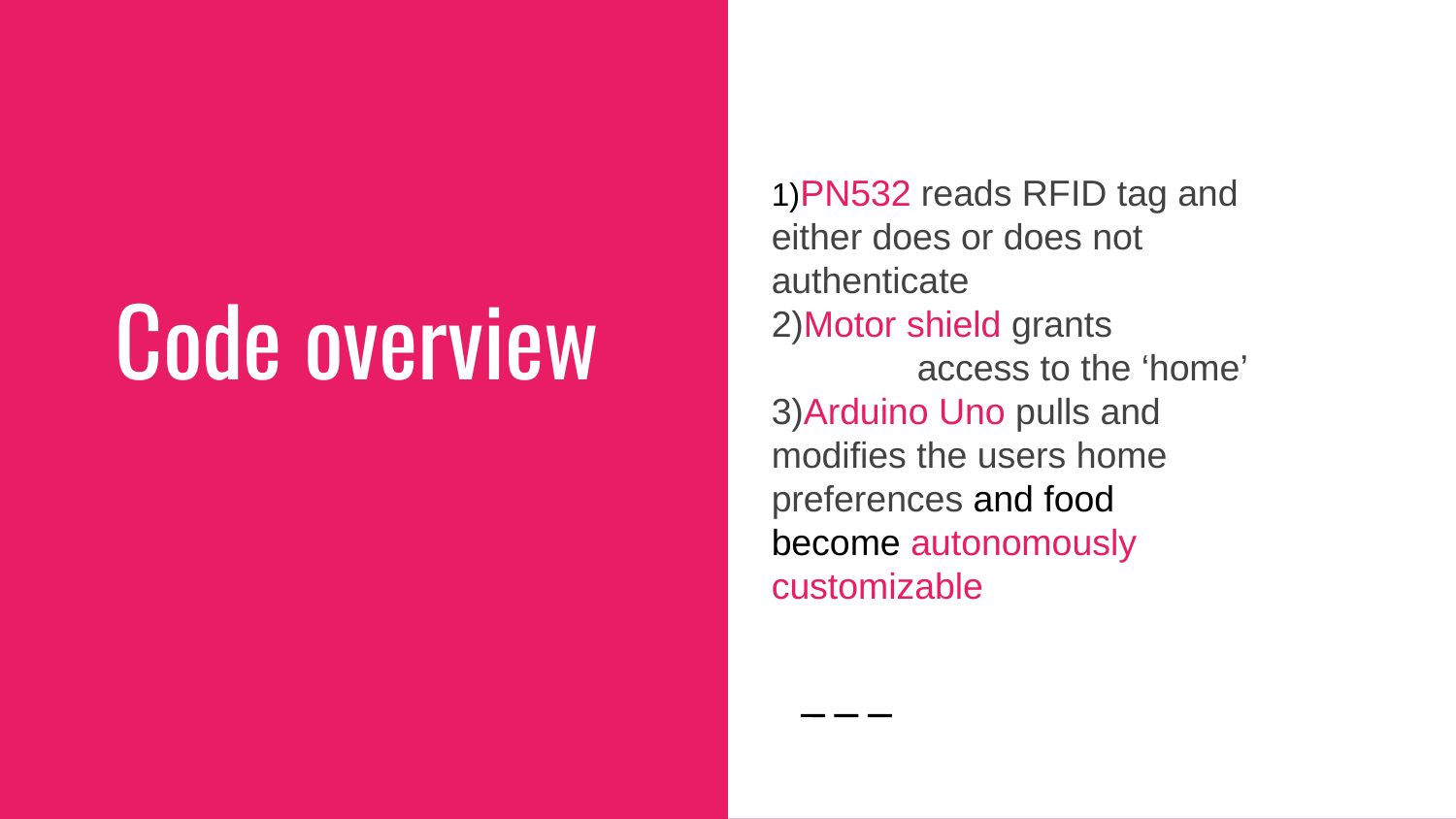

1)PN532 reads RFID tag and 	either does or does not 	authenticate
2)Motor shield grants 		    	access to the ‘home’
3)Arduino Uno pulls and  		modifies the users home 	preferences and food 		become autonomously 		customizable

Code overview